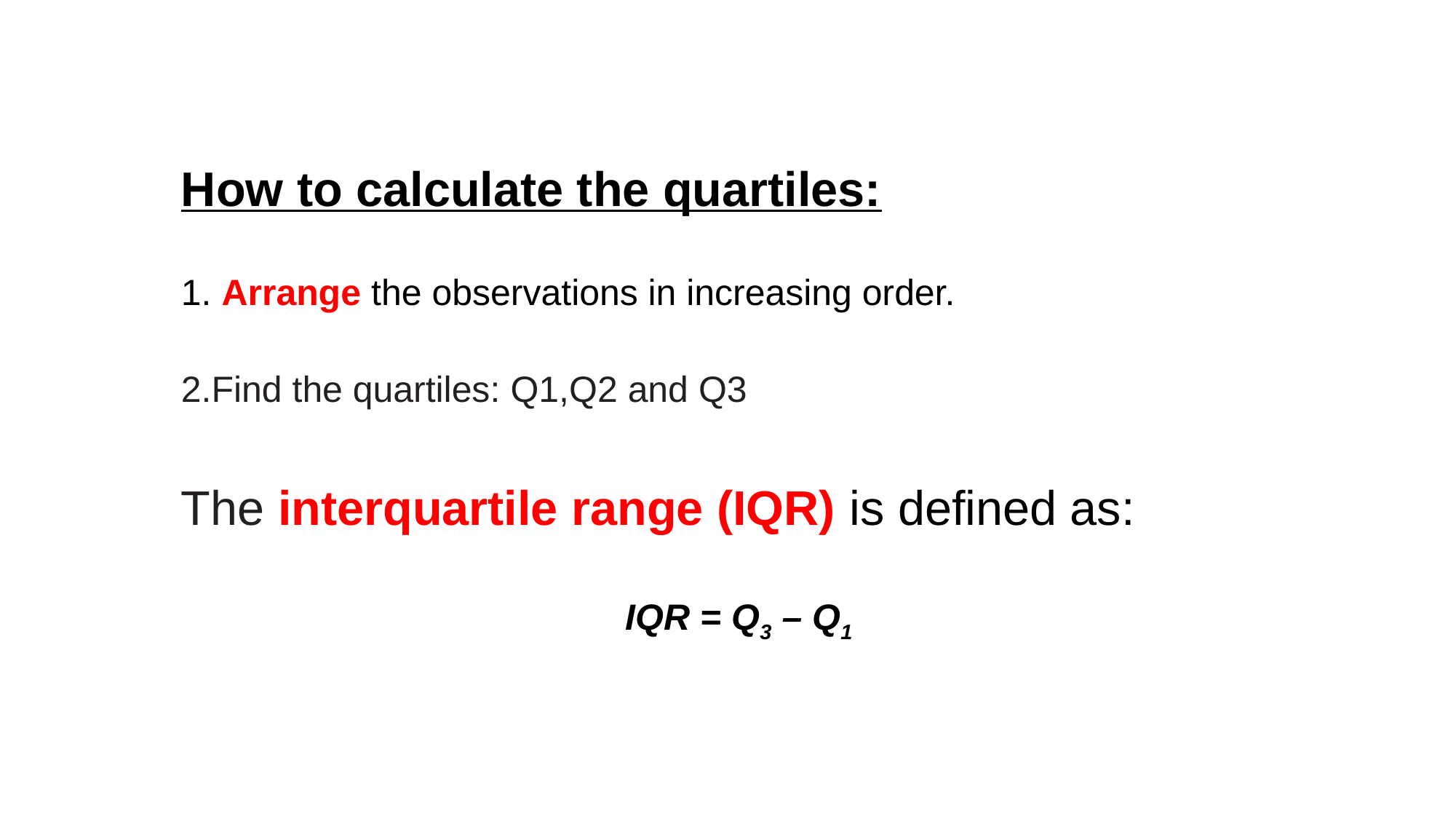

How to calculate the quartiles:
 Arrange the observations in increasing order.
Find the quartiles: Q1,Q2 and Q3
The interquartile range (IQR) is defined as:
IQR = Q3 – Q1